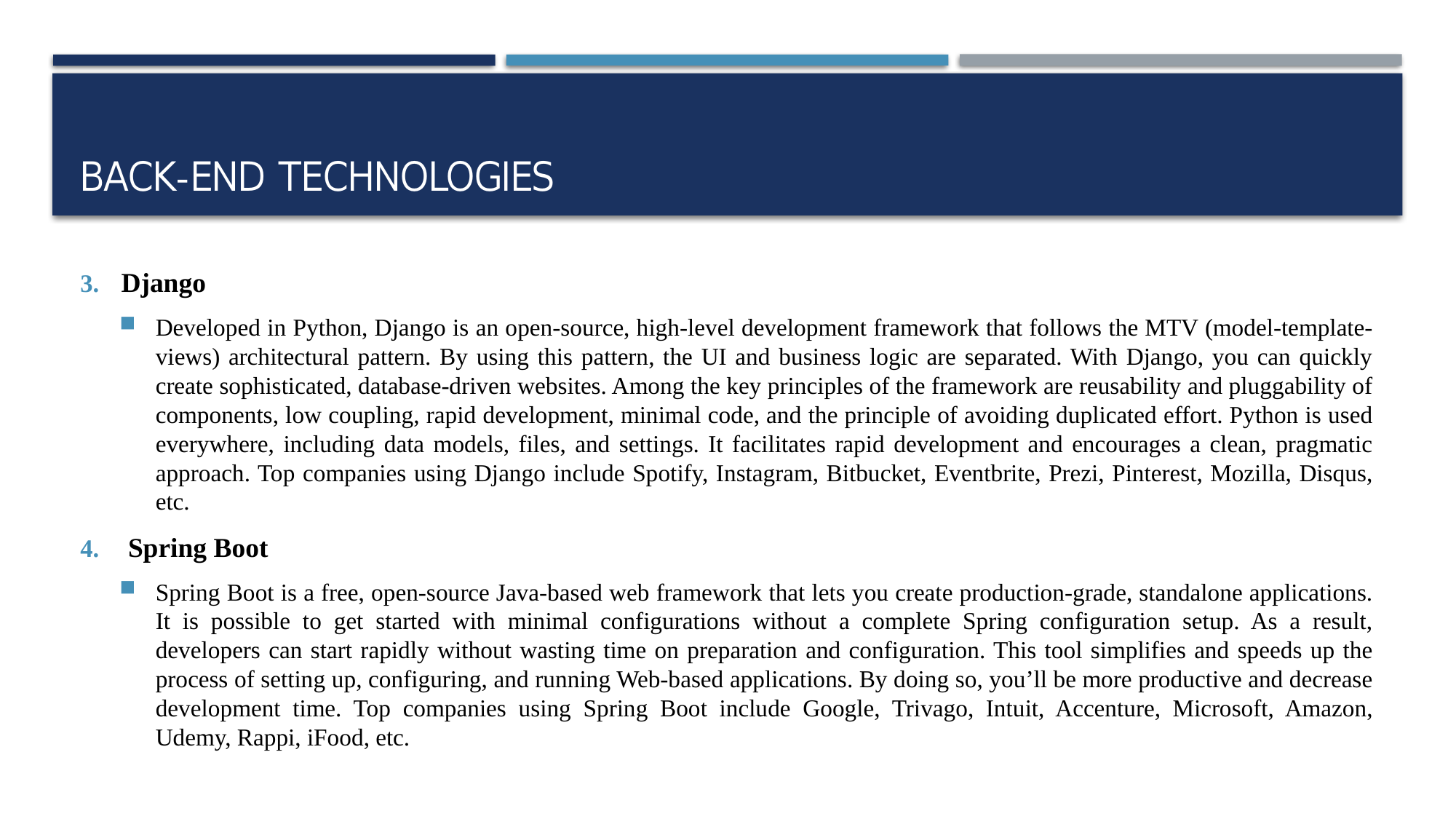

# Back-end technologies
Django
Developed in Python, Django is an open-source, high-level development framework that follows the MTV (model-template-views) architectural pattern. By using this pattern, the UI and business logic are separated. With Django, you can quickly create sophisticated, database-driven websites. Among the key principles of the framework are reusability and pluggability of components, low coupling, rapid development, minimal code, and the principle of avoiding duplicated effort. Python is used everywhere, including data models, files, and settings. It facilitates rapid development and encourages a clean, pragmatic approach. Top companies using Django include Spotify, Instagram, Bitbucket, Eventbrite, Prezi, Pinterest, Mozilla, Disqus, etc.
 Spring Boot
Spring Boot is a free, open-source Java-based web framework that lets you create production-grade, standalone applications. It is possible to get started with minimal configurations without a complete Spring configuration setup. As a result, developers can start rapidly without wasting time on preparation and configuration. This tool simplifies and speeds up the process of setting up, configuring, and running Web-based applications. By doing so, you’ll be more productive and decrease development time. Top companies using Spring Boot include Google, Trivago, Intuit, Accenture, Microsoft, Amazon, Udemy, Rappi, iFood, etc.